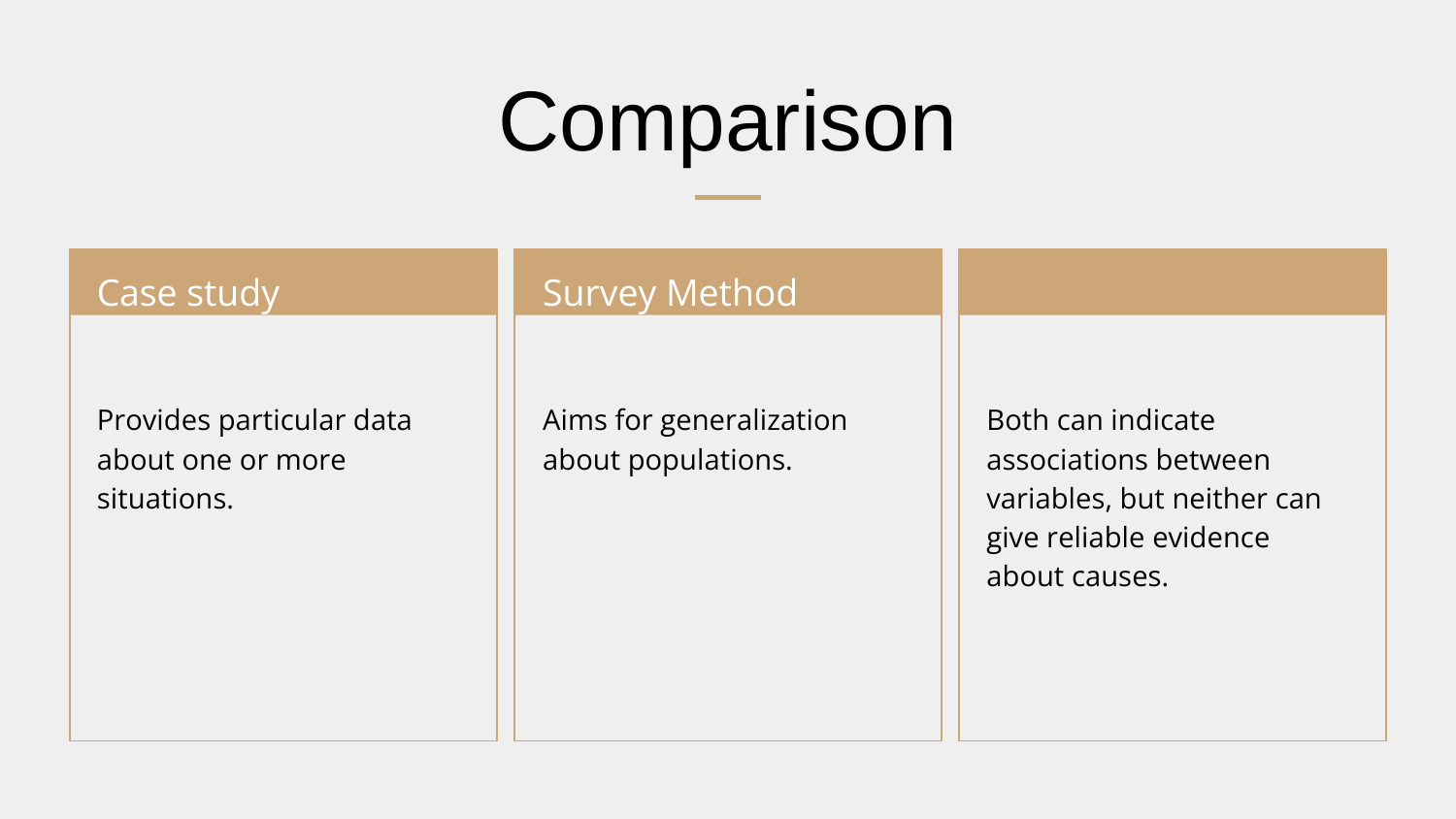

# Comparison
Case study
Survey Method

Provides particular data about one or more situations.

Aims for generalization about populations.

Both can indicate associations between variables, but neither can give reliable evidence about causes.